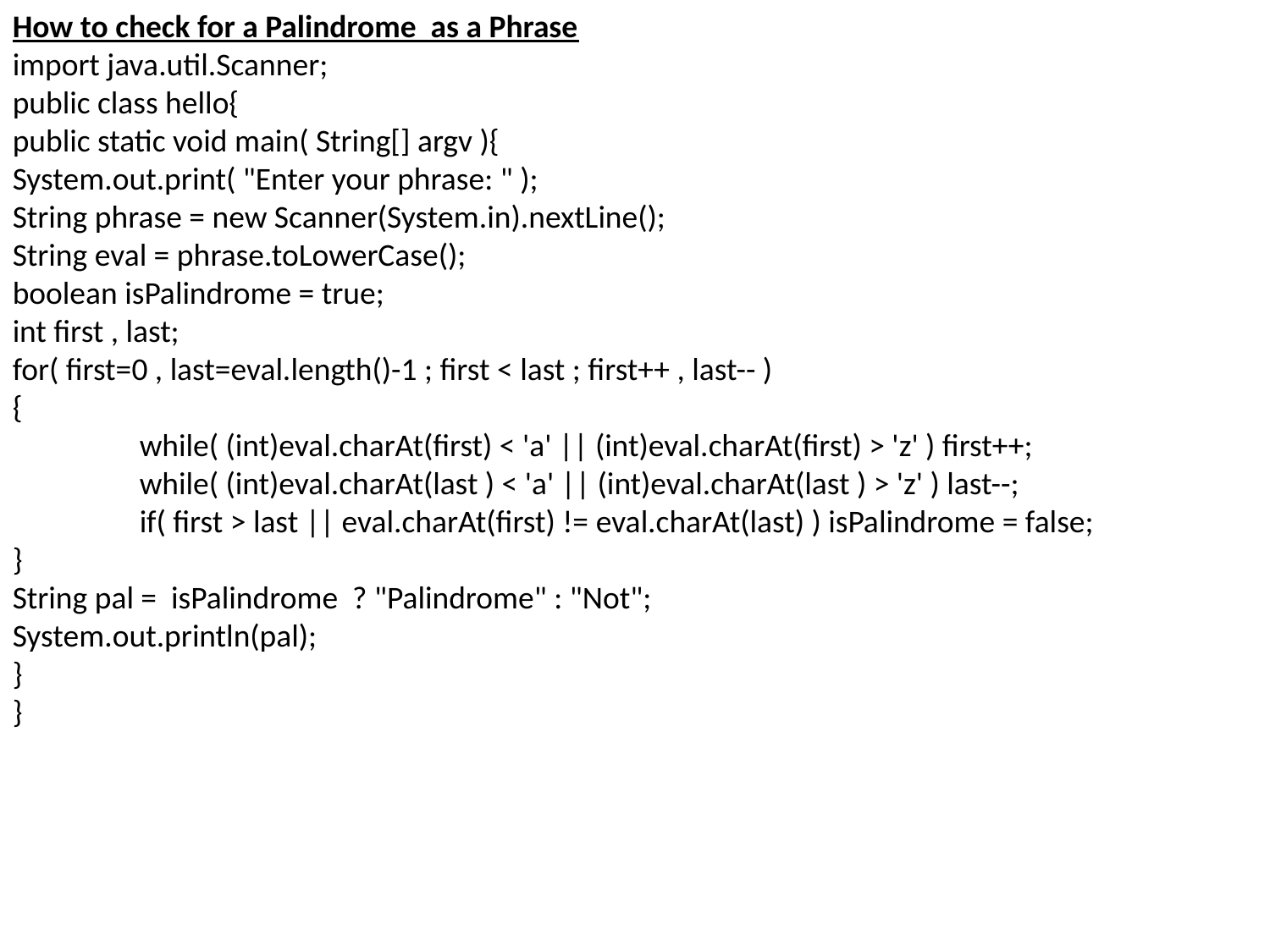

How to check for a Palindrome  as a Phrase
import java.util.Scanner;
public class hello{
public static void main( String[] argv ){
System.out.print( "Enter your phrase: " );
String phrase = new Scanner(System.in).nextLine();
String eval = phrase.toLowerCase();
boolean isPalindrome = true;
int first , last;
for( first=0 , last=eval.length()-1 ; first < last ; first++ , last-- )
{
	while( (int)eval.charAt(first) < 'a' || (int)eval.charAt(first) > 'z' ) first++;
	while( (int)eval.charAt(last ) < 'a' || (int)eval.charAt(last ) > 'z' ) last--;
	if( first > last || eval.charAt(first) != eval.charAt(last) ) isPalindrome = false;
}
String pal =  isPalindrome  ? "Palindrome" : "Not";
System.out.println(pal);
}
}